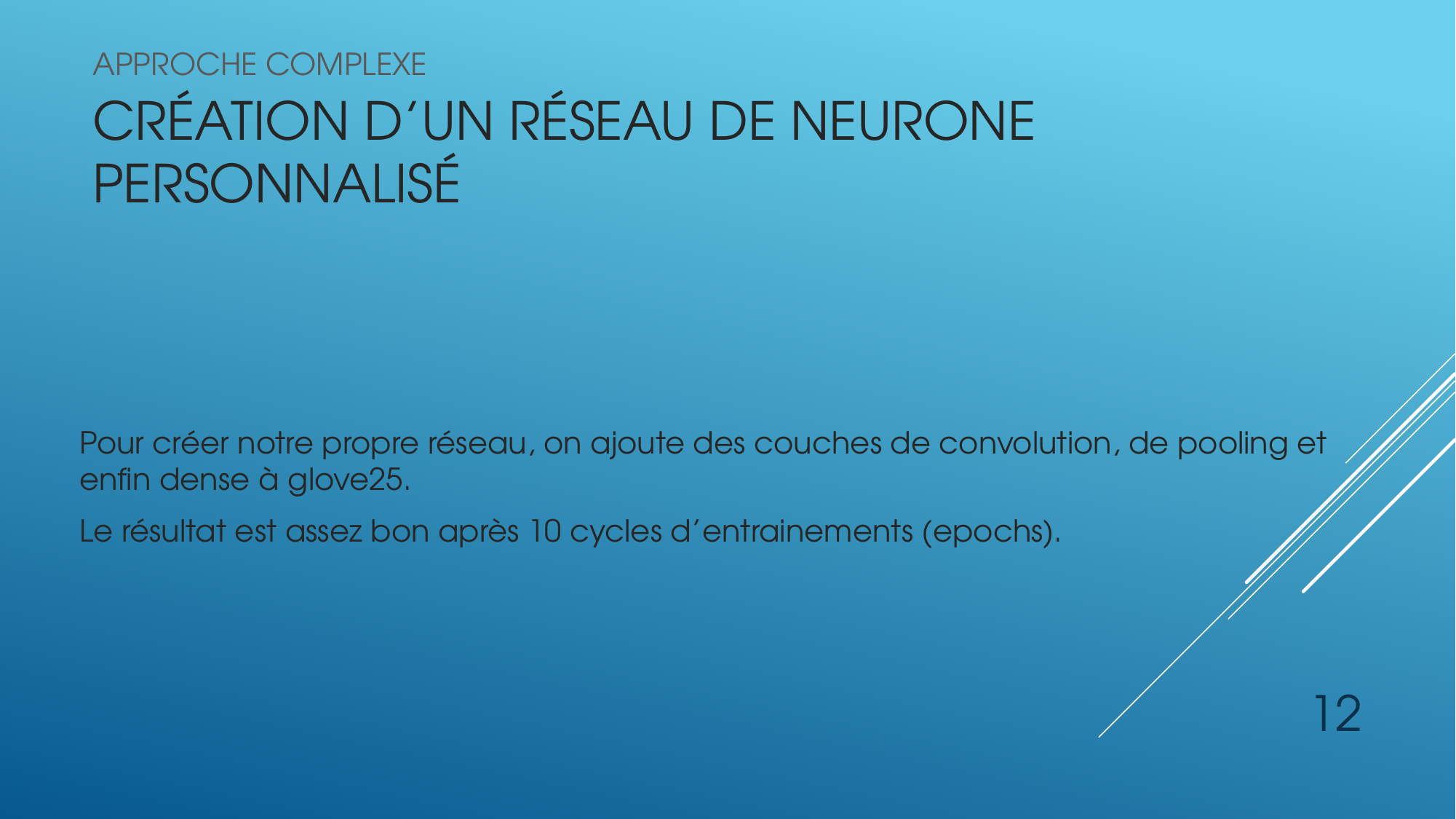

Approche complexe
Création d’un réseau de neurone personnalisé
Pour créer notre propre réseau, on ajoute des couches de convolution, de pooling et enfin dense à glove25.
Le résultat est assez bon après 10 cycles d’entrainements (epochs).
12